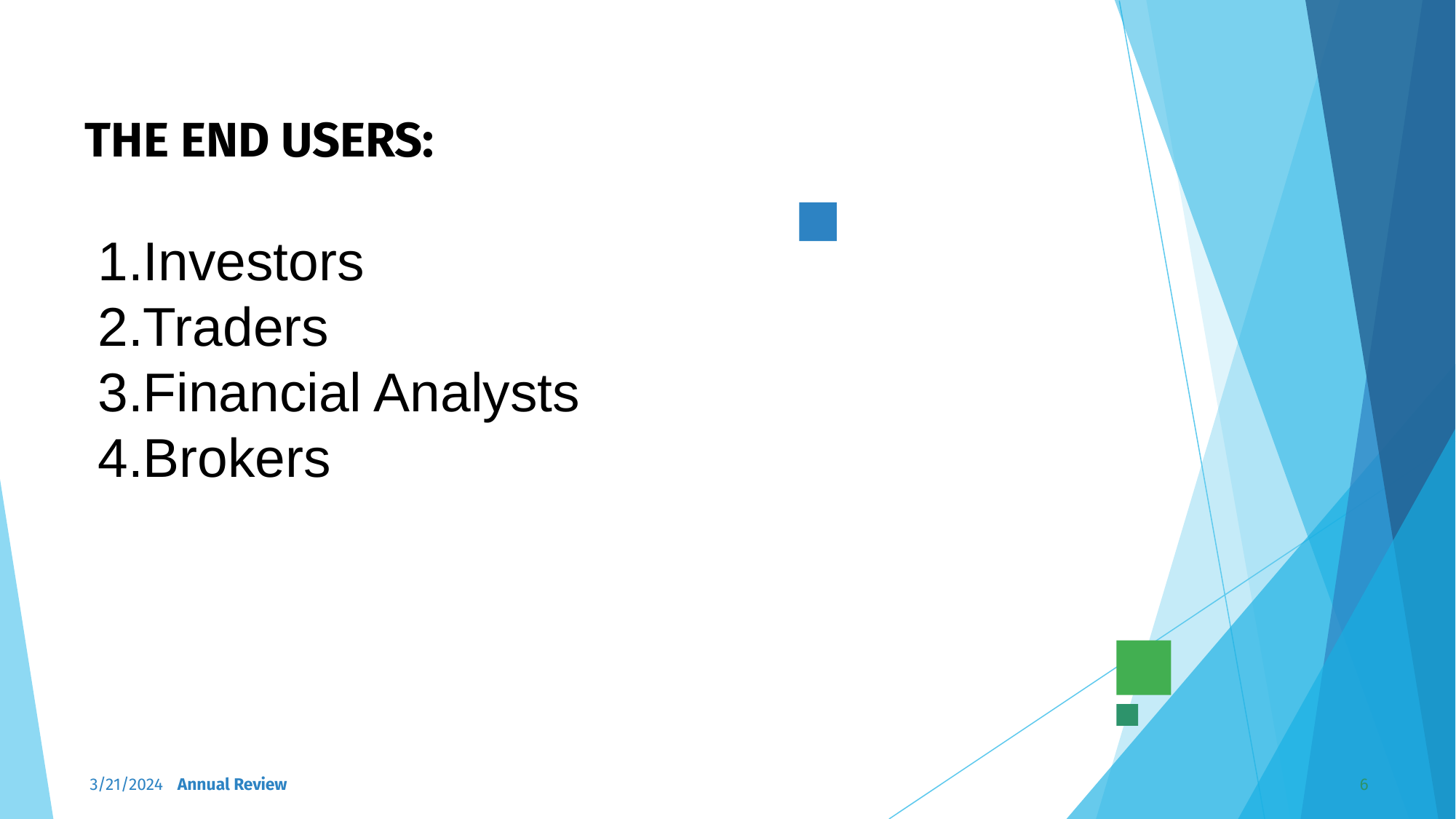

# THE END USERS:

1.Investors​
2.Traders​
3.Financial Analysts​
4.Brokers

3/21/2024  Annual Review
6